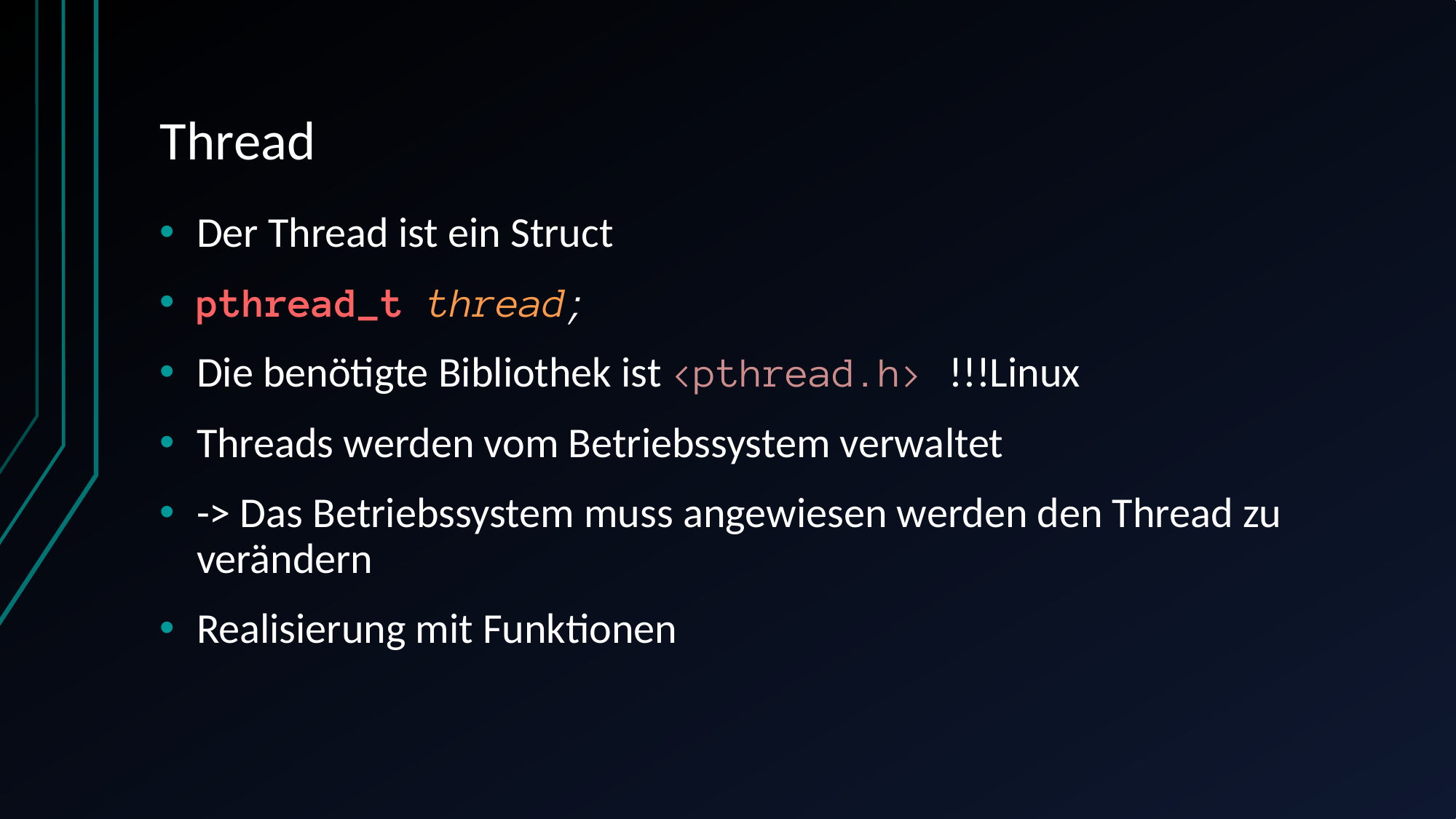

# Thread
Der Thread ist ein Struct
pthread_t thread;
Die benötigte Bibliothek ist <pthread.h> !!!Linux
Threads werden vom Betriebssystem verwaltet
-> Das Betriebssystem muss angewiesen werden den Thread zu verändern
Realisierung mit Funktionen